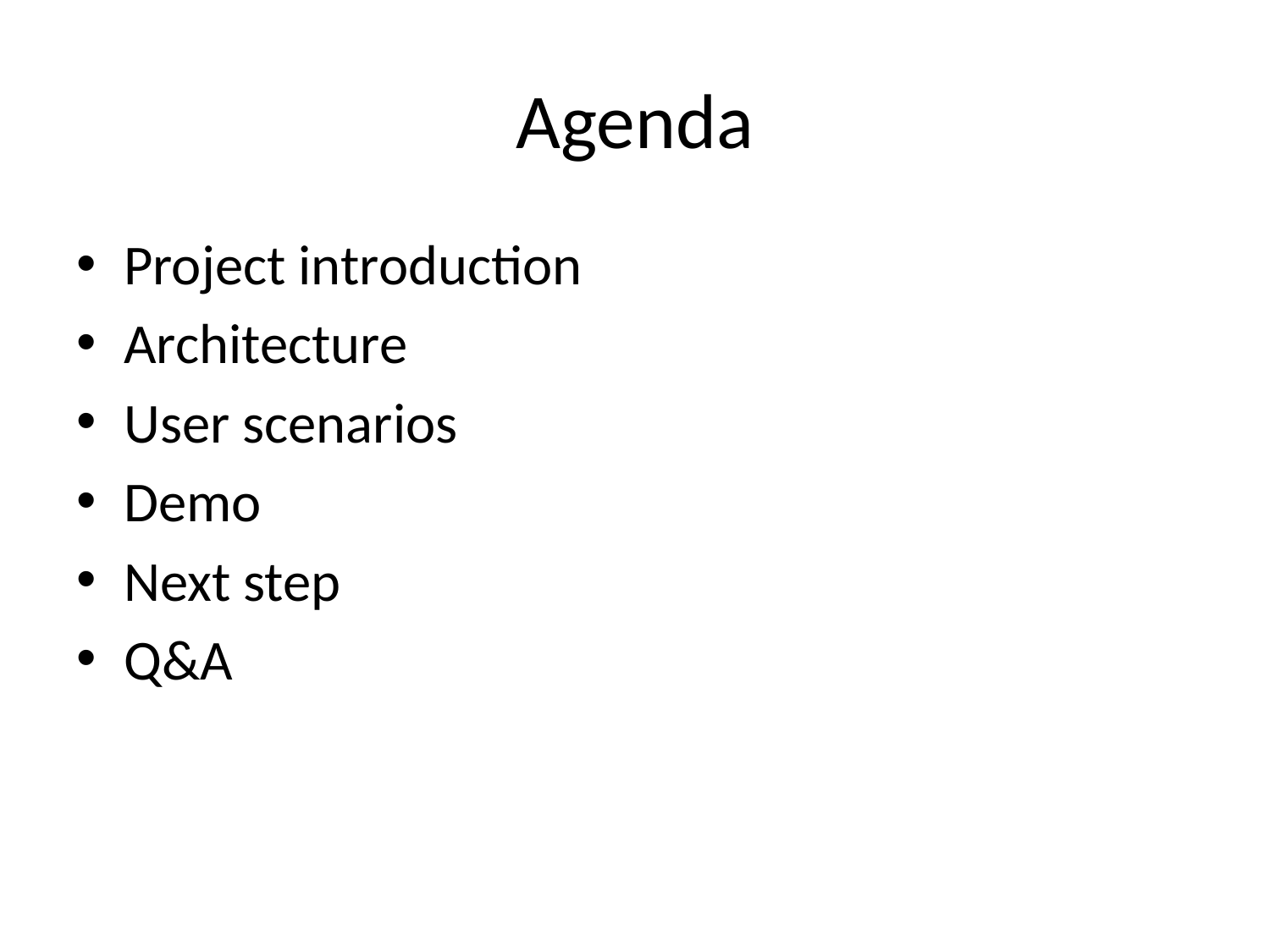

# Agenda
Project introduction
Architecture
User scenarios
Demo
Next step
Q&A